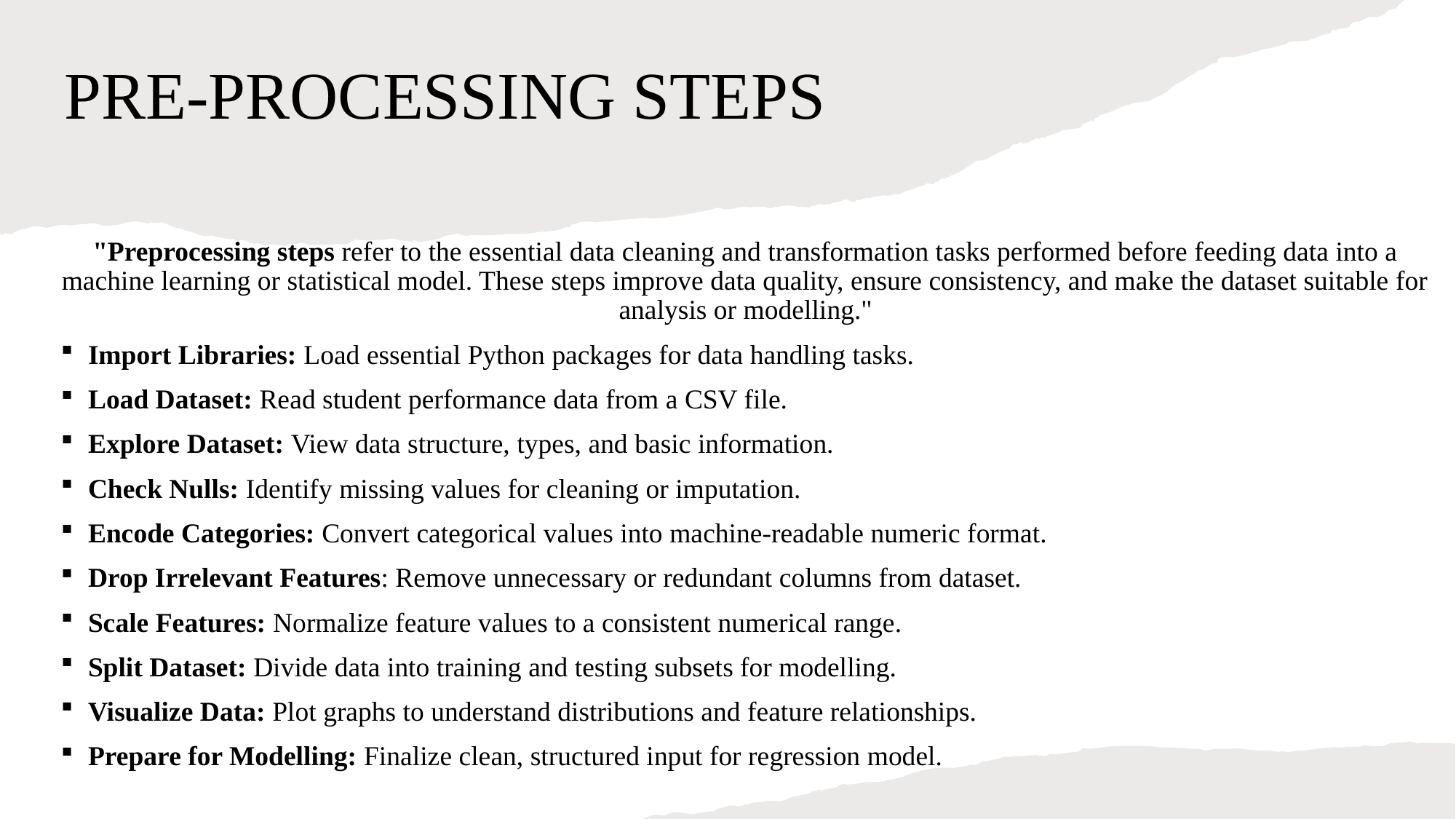

# PRE-PROCESSING STEPS
"Preprocessing steps refer to the essential data cleaning and transformation tasks performed before feeding data into a machine learning or statistical model. These steps improve data quality, ensure consistency, and make the dataset suitable for analysis or modelling."
Import Libraries: Load essential Python packages for data handling tasks.
Load Dataset: Read student performance data from a CSV file.
Explore Dataset: View data structure, types, and basic information.
Check Nulls: Identify missing values for cleaning or imputation.
Encode Categories: Convert categorical values into machine-readable numeric format.
Drop Irrelevant Features: Remove unnecessary or redundant columns from dataset.
Scale Features: Normalize feature values to a consistent numerical range.
Split Dataset: Divide data into training and testing subsets for modelling.
Visualize Data: Plot graphs to understand distributions and feature relationships.
Prepare for Modelling: Finalize clean, structured input for regression model.